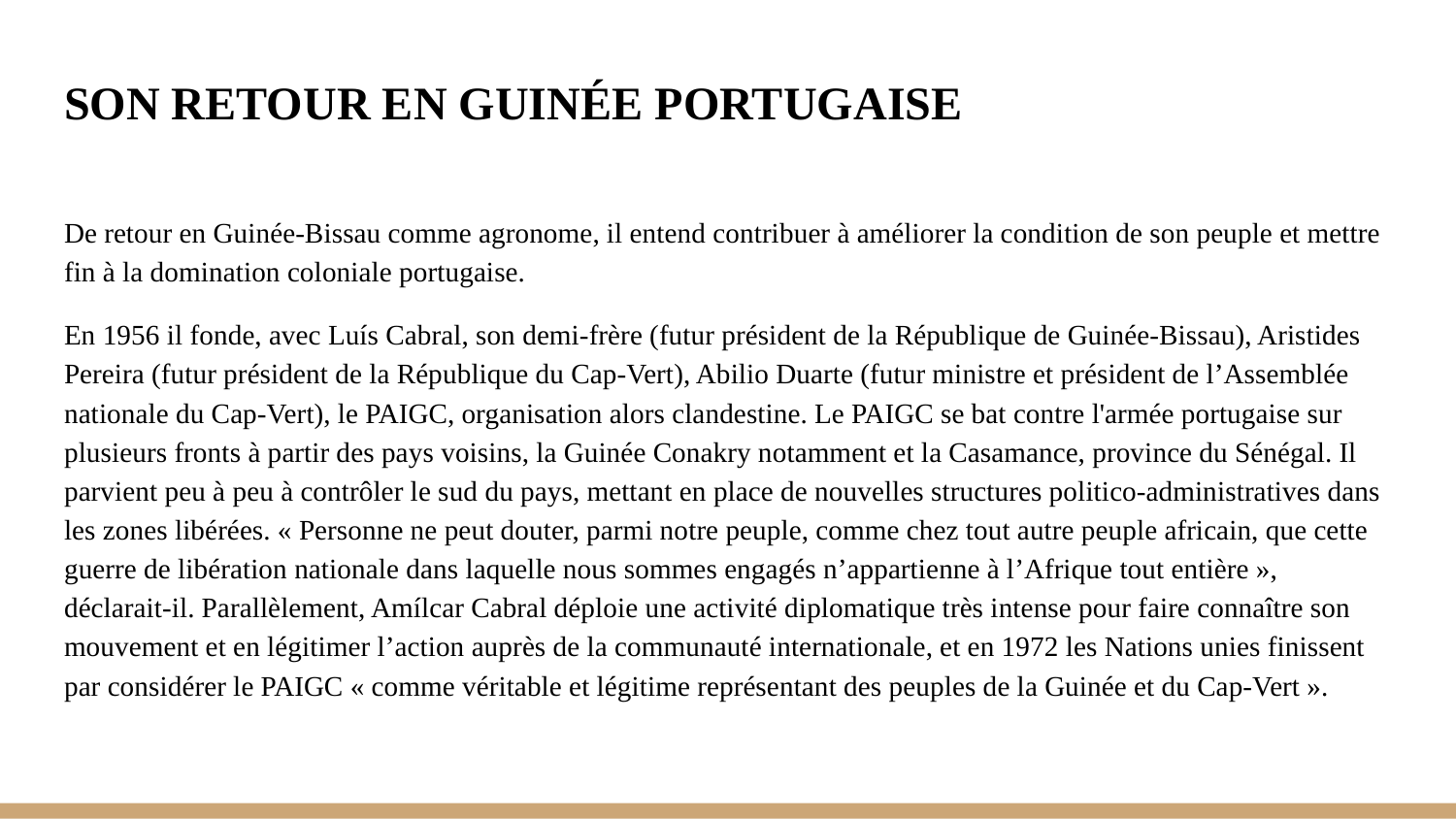

# SON RETOUR EN GUINÉE PORTUGAISE

De retour en Guinée-Bissau comme agronome, il entend contribuer à améliorer la condition de son peuple et mettre fin à la domination coloniale portugaise.
En 1956 il fonde, avec Luís Cabral, son demi-frère (futur président de la République de Guinée-Bissau), Aristides Pereira (futur président de la République du Cap-Vert), Abilio Duarte (futur ministre et président de l’Assemblée nationale du Cap-Vert), le PAIGC, organisation alors clandestine. Le PAIGC se bat contre l'armée portugaise sur plusieurs fronts à partir des pays voisins, la Guinée Conakry notamment et la Casamance, province du Sénégal. Il parvient peu à peu à contrôler le sud du pays, mettant en place de nouvelles structures politico-administratives dans les zones libérées. « Personne ne peut douter, parmi notre peuple, comme chez tout autre peuple africain, que cette guerre de libération nationale dans laquelle nous sommes engagés n’appartienne à l’Afrique tout entière », déclarait-il. Parallèlement, Amílcar Cabral déploie une activité diplomatique très intense pour faire connaître son mouvement et en légitimer l’action auprès de la communauté internationale, et en 1972 les Nations unies finissent par considérer le PAIGC « comme véritable et légitime représentant des peuples de la Guinée et du Cap-Vert ».